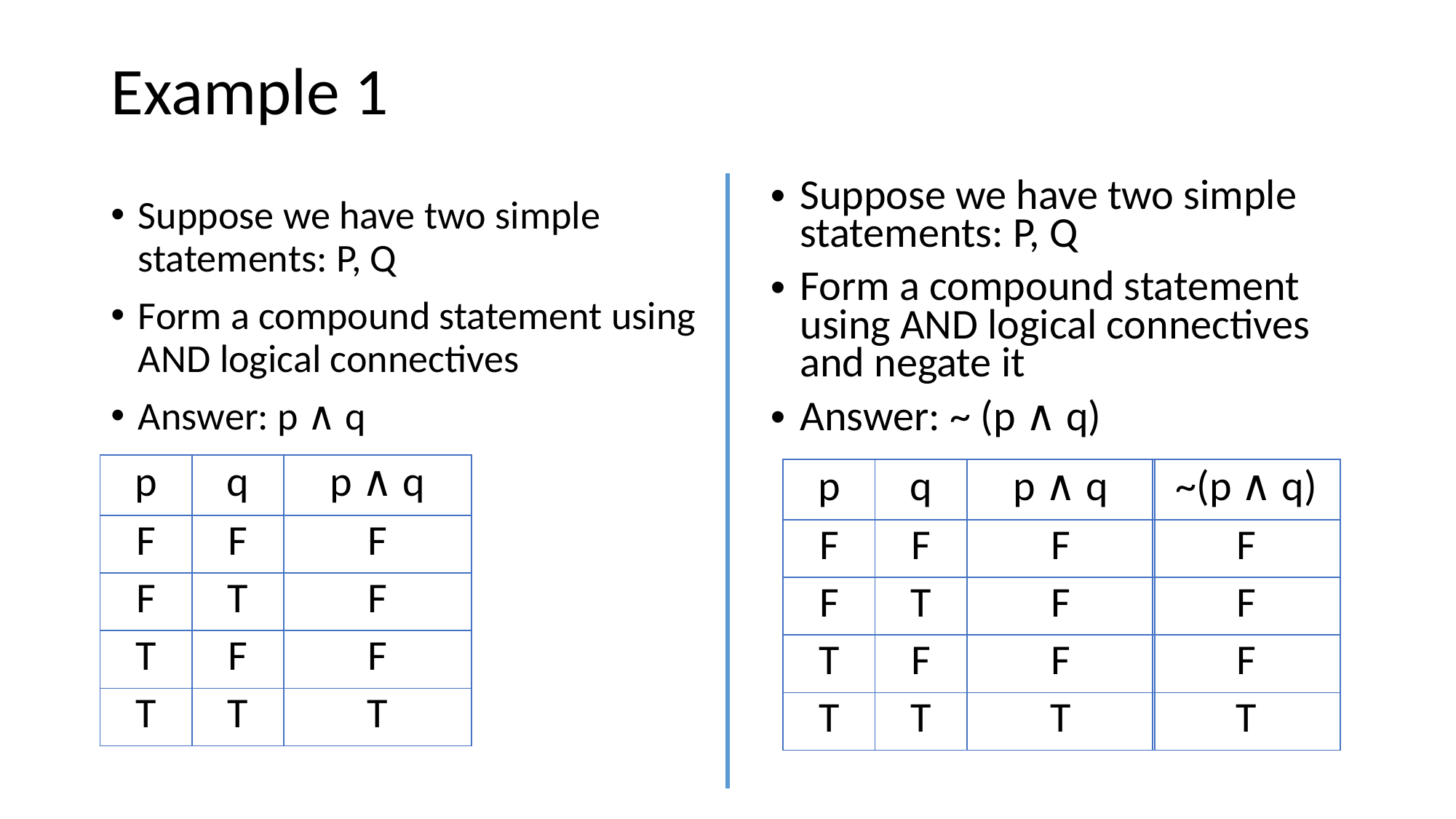

# Example 1
Suppose we have two simple statements: P, Q
Form a compound statement using AND logical connectives and negate it
Answer: ~ (p ∧ q)
Suppose we have two simple statements: P, Q
Form a compound statement using AND logical connectives
Answer: p ∧ q
| p |
| --- |
| F |
| F |
| T |
| T |
| q |
| --- |
| F |
| T |
| F |
| T |
| p ∧ q |
| --- |
| F |
| F |
| F |
| T |
| p |
| --- |
| F |
| F |
| T |
| T |
| q |
| --- |
| F |
| T |
| F |
| T |
| p ∧ q |
| --- |
| F |
| F |
| F |
| T |
| ~(p ∧ q) |
| --- |
| F |
| F |
| F |
| T |